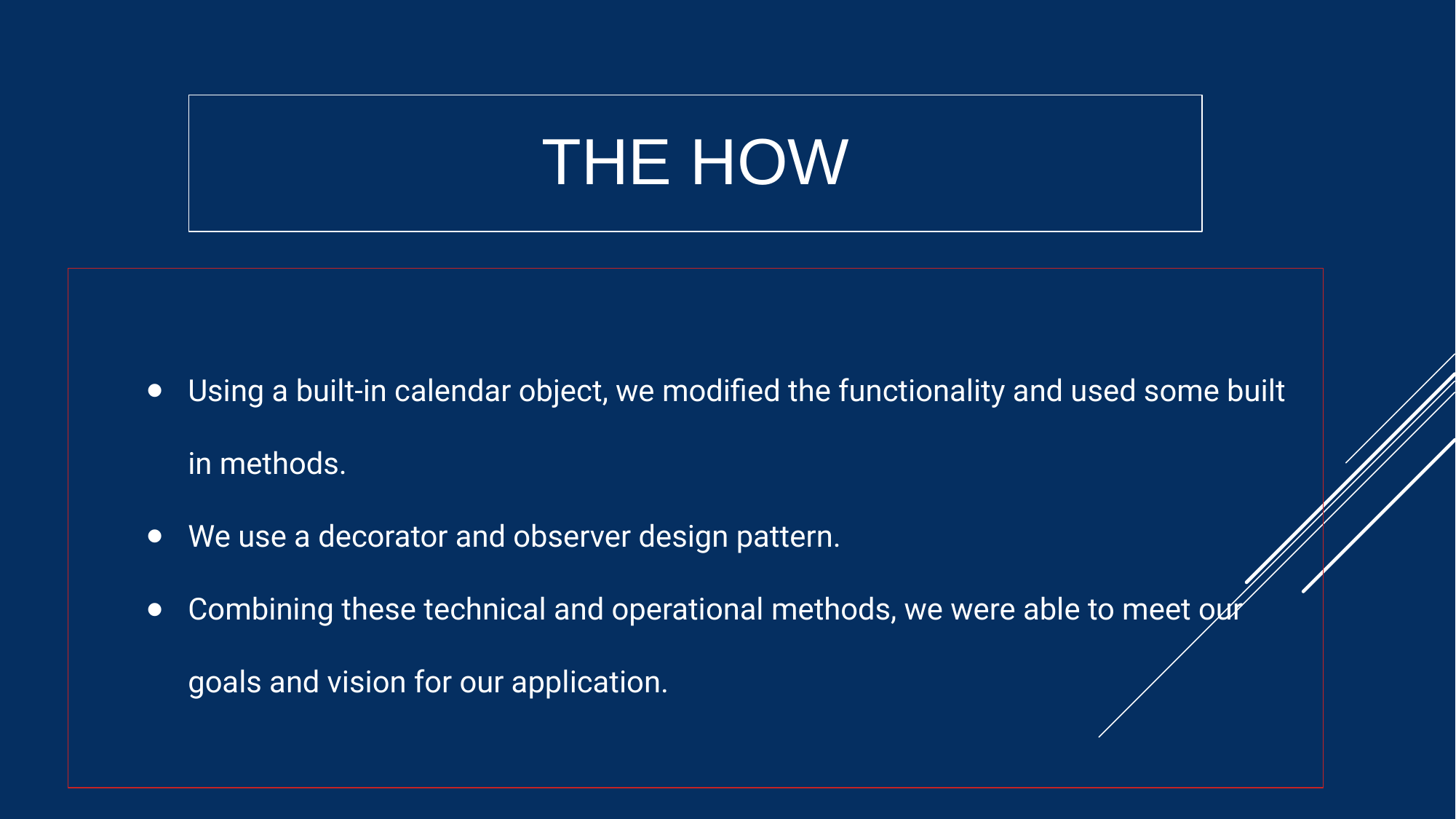

# The How

Using a built-in calendar object, we modified the functionality and used some built in methods.
We use a decorator and observer design pattern.
Combining these technical and operational methods, we were able to meet our goals and vision for our application.